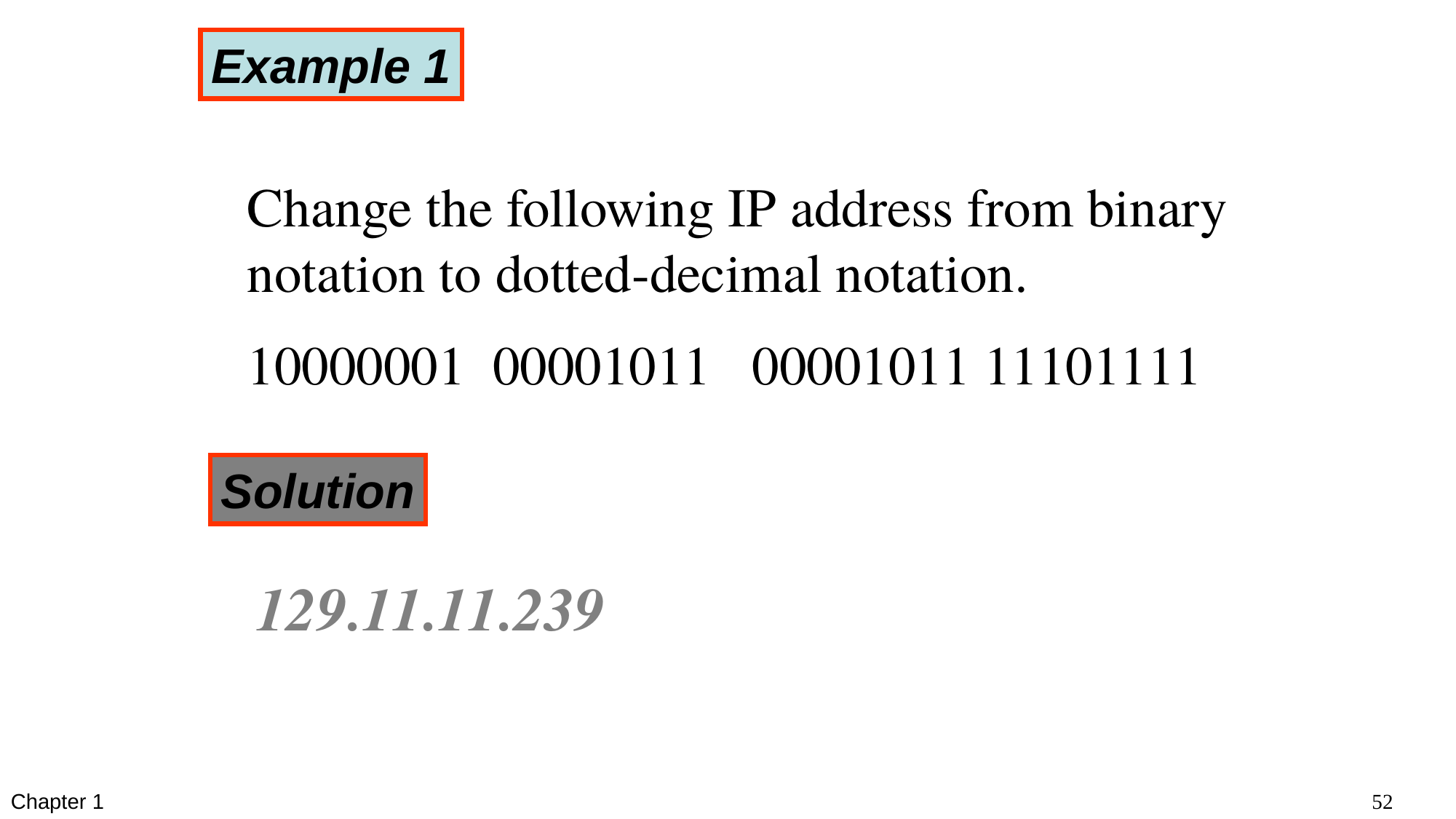

Example 1
Change the following IP address from binary notation to dotted-decimal notation.
10000001  00001011   00001011 11101111
Solution
129.11.11.239